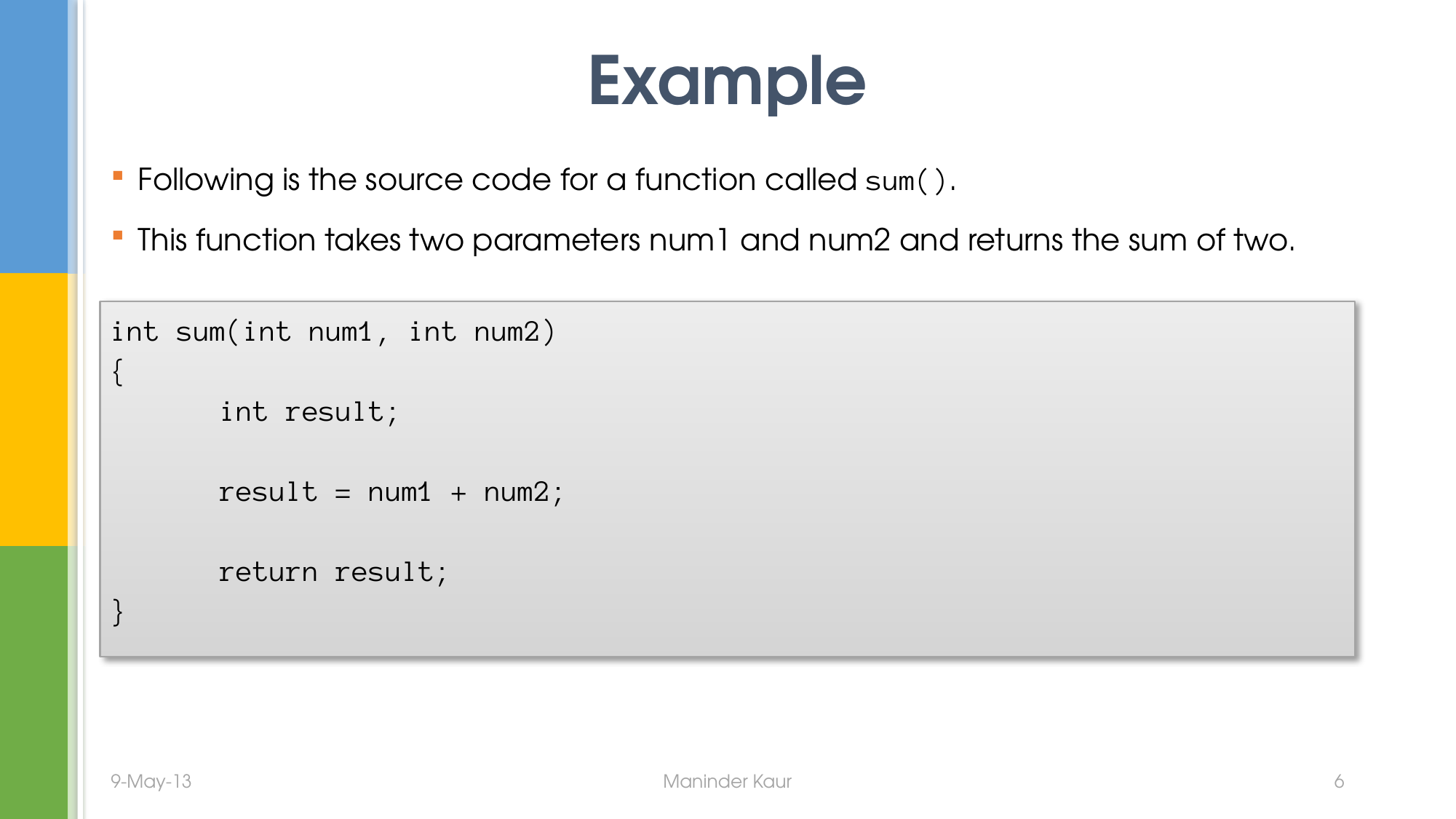

# Example
Following is the source code for a function called sum().
This function takes two parameters num1 and num2 and returns the sum of two.
int sum(int num1, int num2)
{
	int result;

	result = num1 + num2;

	return result;
}
9-May-13
Maninder Kaur
6